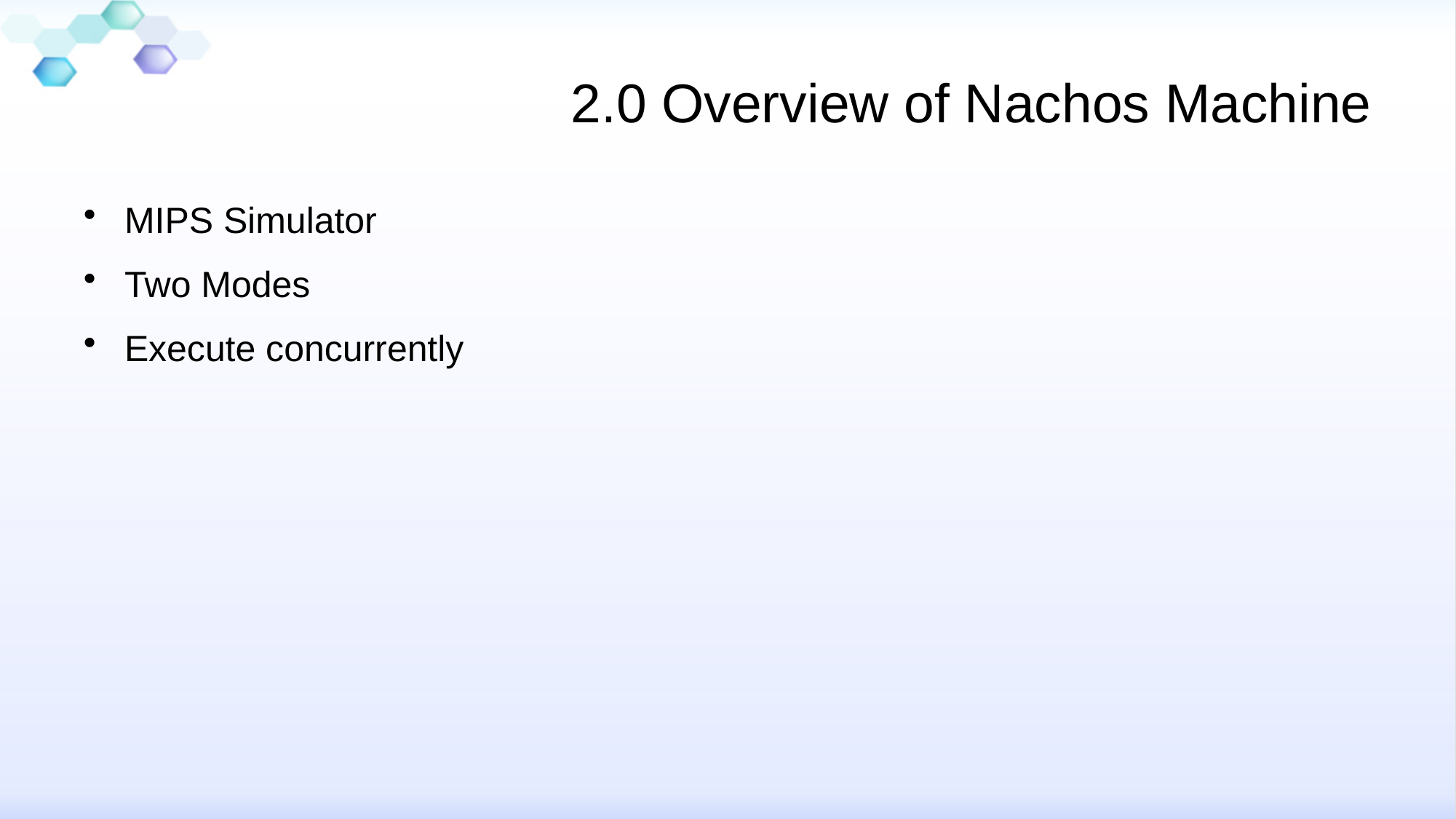

# 2.0 Overview of Nachos Machine
MIPS Simulator
Two Modes
Execute concurrently